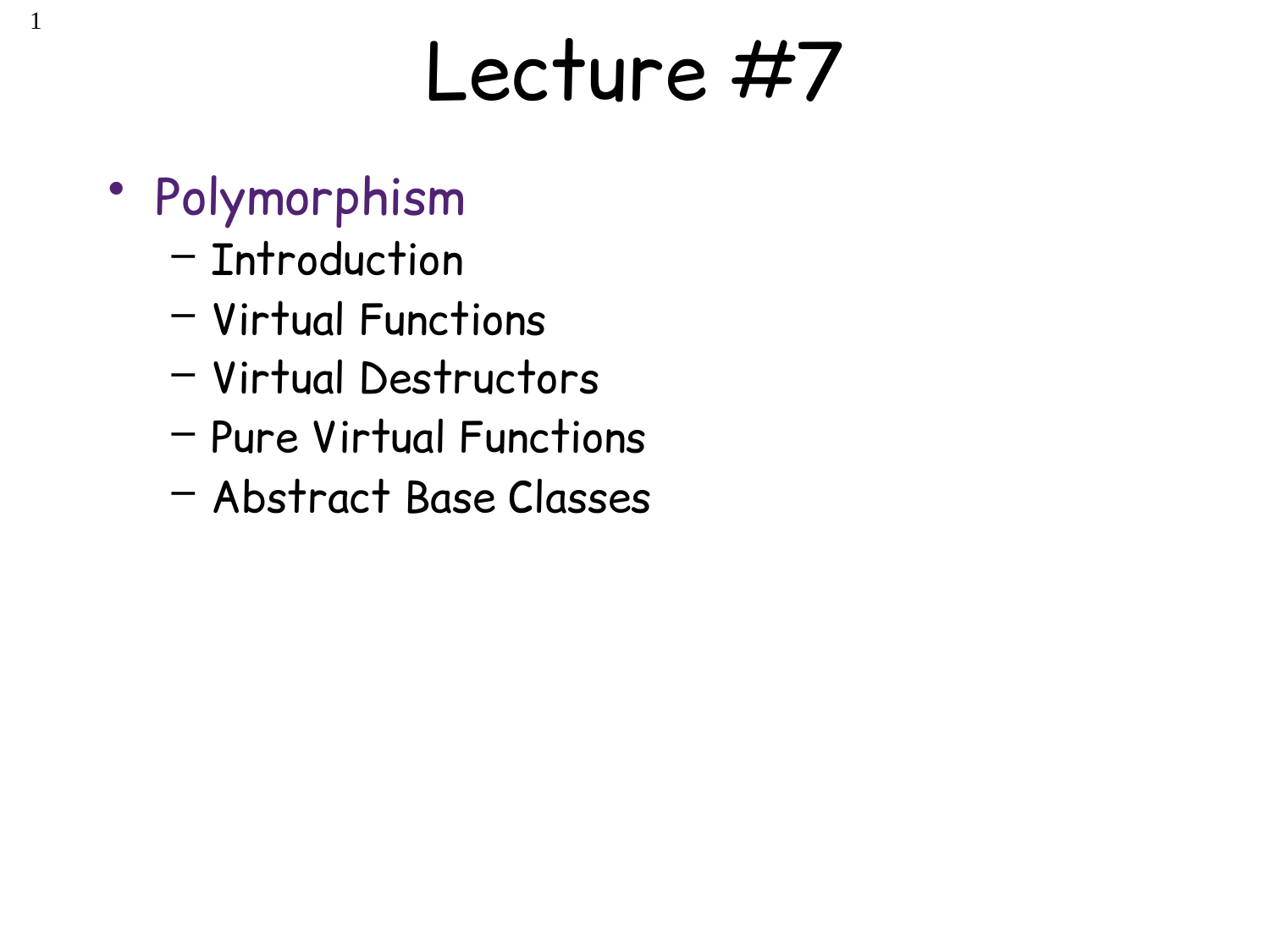

# Lecture #7
1
Polymorphism
Introduction
Virtual Functions
Virtual Destructors
Pure Virtual Functions
Abstract Base Classes